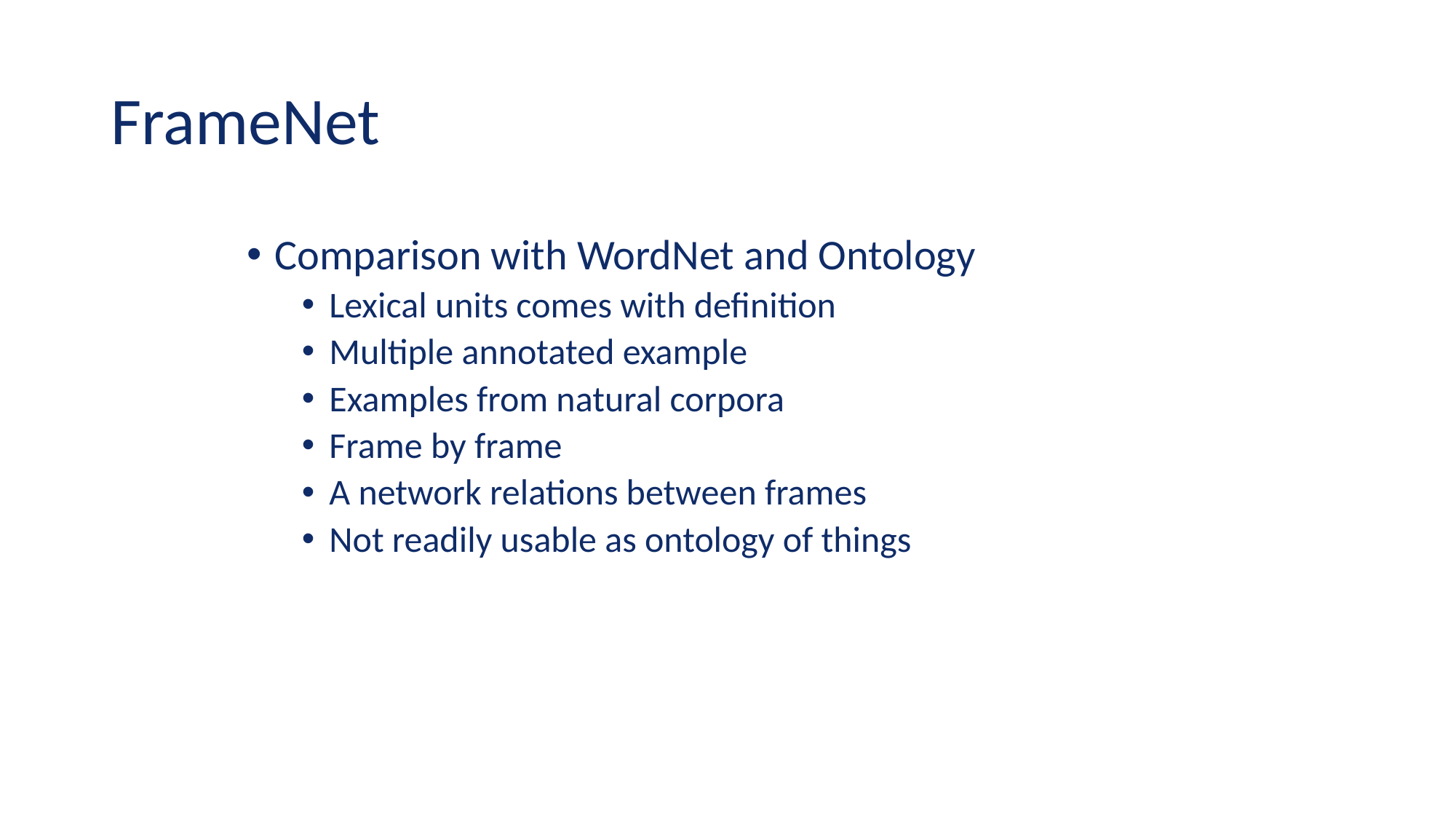

# FrameNet
Comparison with WordNet and Ontology
Lexical units comes with definition
Multiple annotated example
Examples from natural corpora
Frame by frame
A network relations between frames
Not readily usable as ontology of things